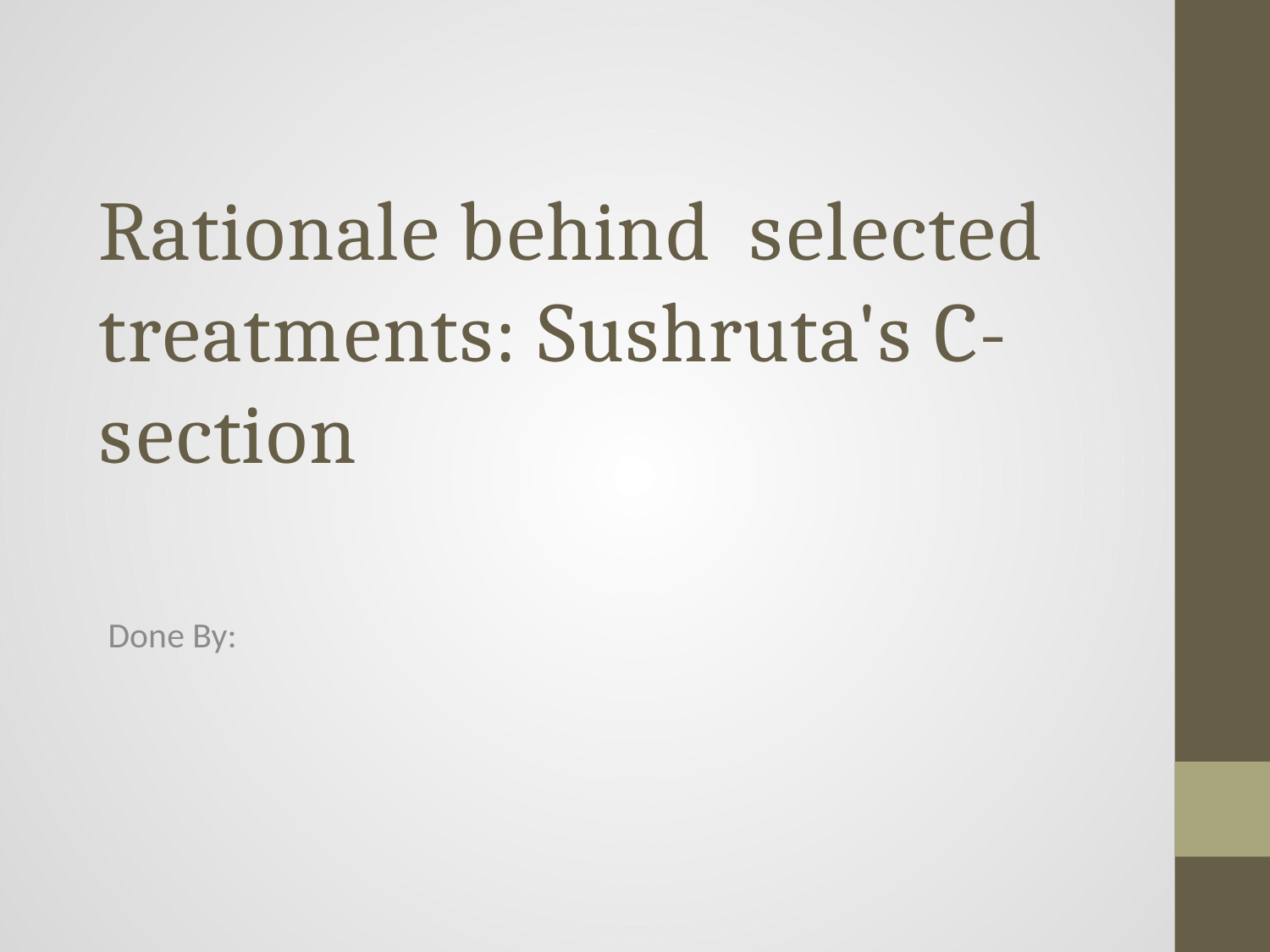

# Rationale behind  selected  treatments: Sushruta's C- section
Done By: